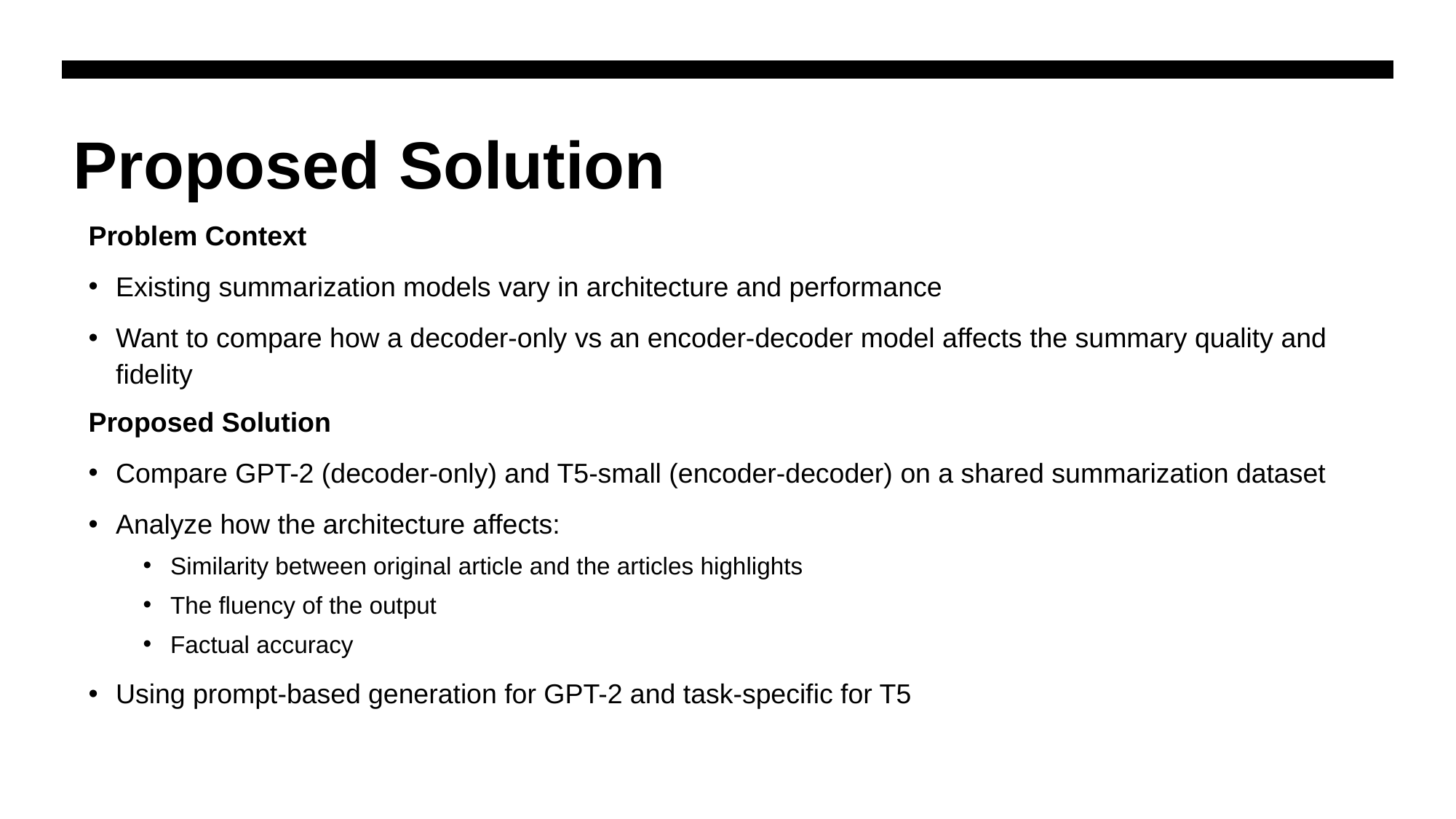

# Proposed Solution
Problem Context
Existing summarization models vary in architecture and performance
Want to compare how a decoder-only vs an encoder-decoder model affects the summary quality and fidelity
Proposed Solution
Compare GPT-2 (decoder-only) and T5-small (encoder-decoder) on a shared summarization dataset
Analyze how the architecture affects:
Similarity between original article and the articles highlights
The fluency of the output
Factual accuracy
Using prompt-based generation for GPT-2 and task-specific for T5